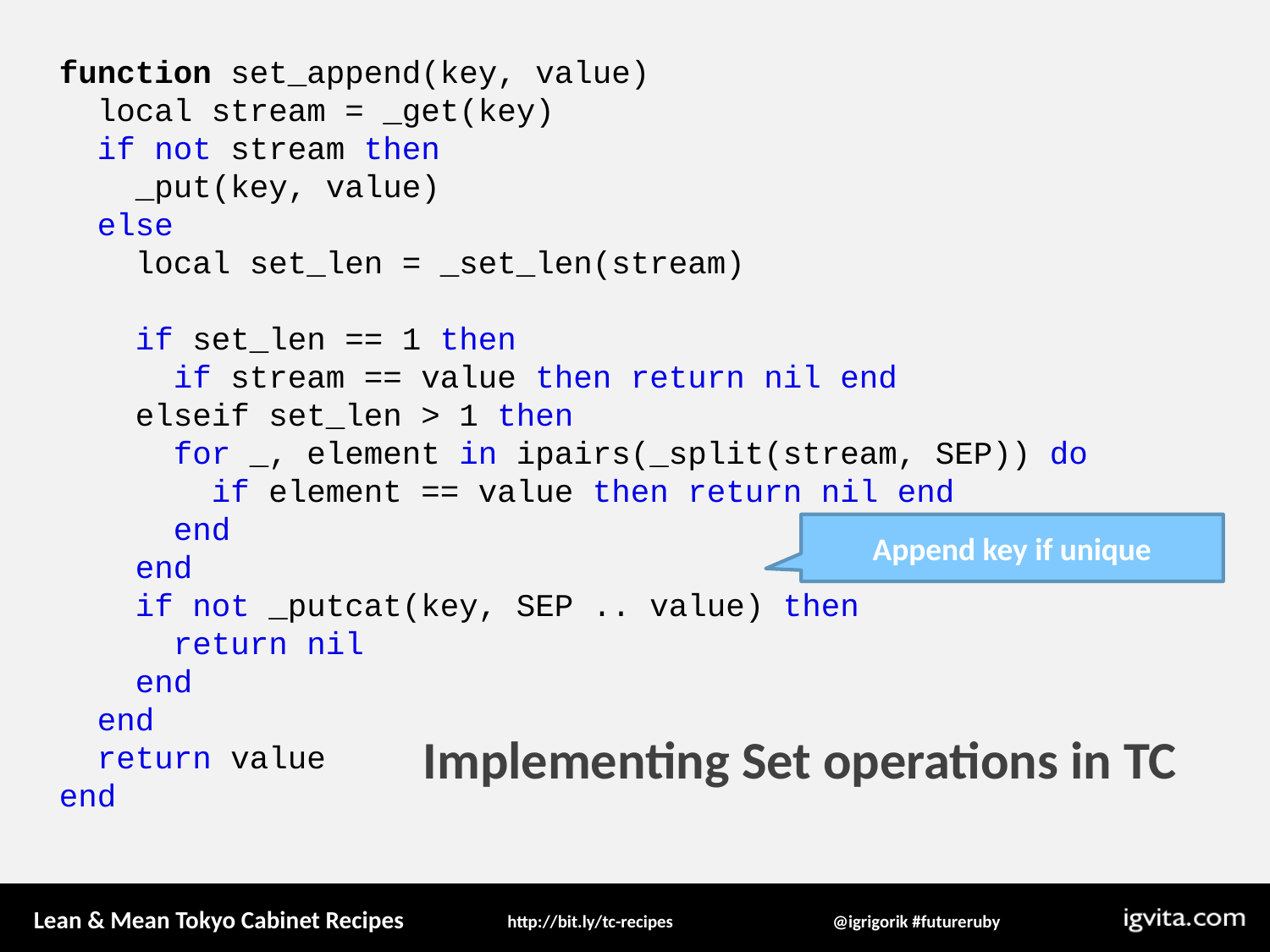

function set_append(key, value)
  local stream = _get(key)
  if not stream then
    _put(key, value)
  else
    local set_len = _set_len(stream)
    if set_len == 1 then
      if stream == value then return nil end
    elseif set_len > 1 then
      for _, element in ipairs(_split(stream, SEP)) do
        if element == value then return nil end
      end
    end
    if not _putcat(key, SEP .. value) then
      return nil
    end
  end
  return value
end
Append key if unique
Implementing Set operations in TC